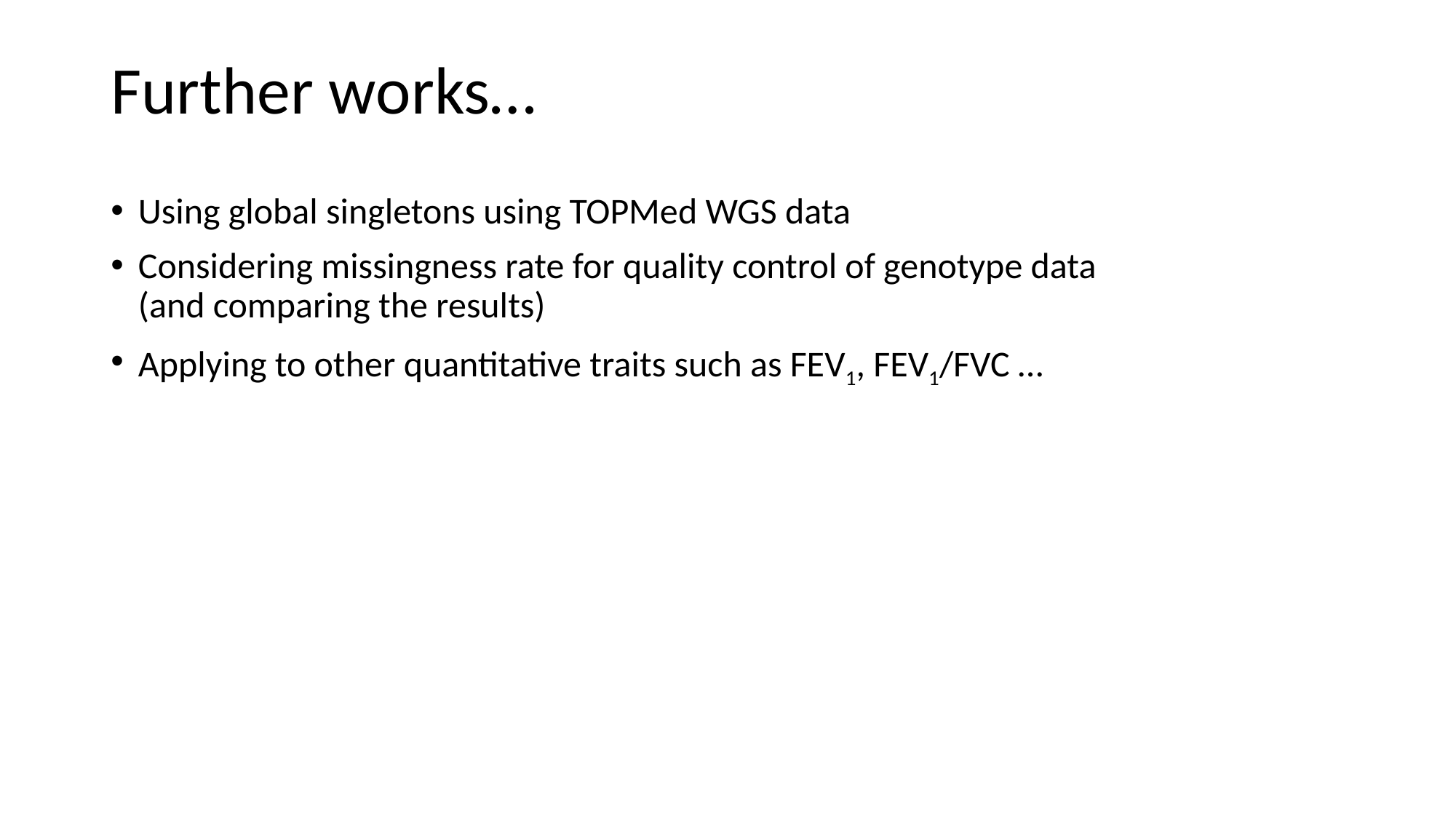

# Further works…
Using global singletons using TOPMed WGS data
Considering missingness rate for quality control of genotype data
(and comparing the results)
Applying to other quantitative traits such as FEV1, FEV1/FVC …